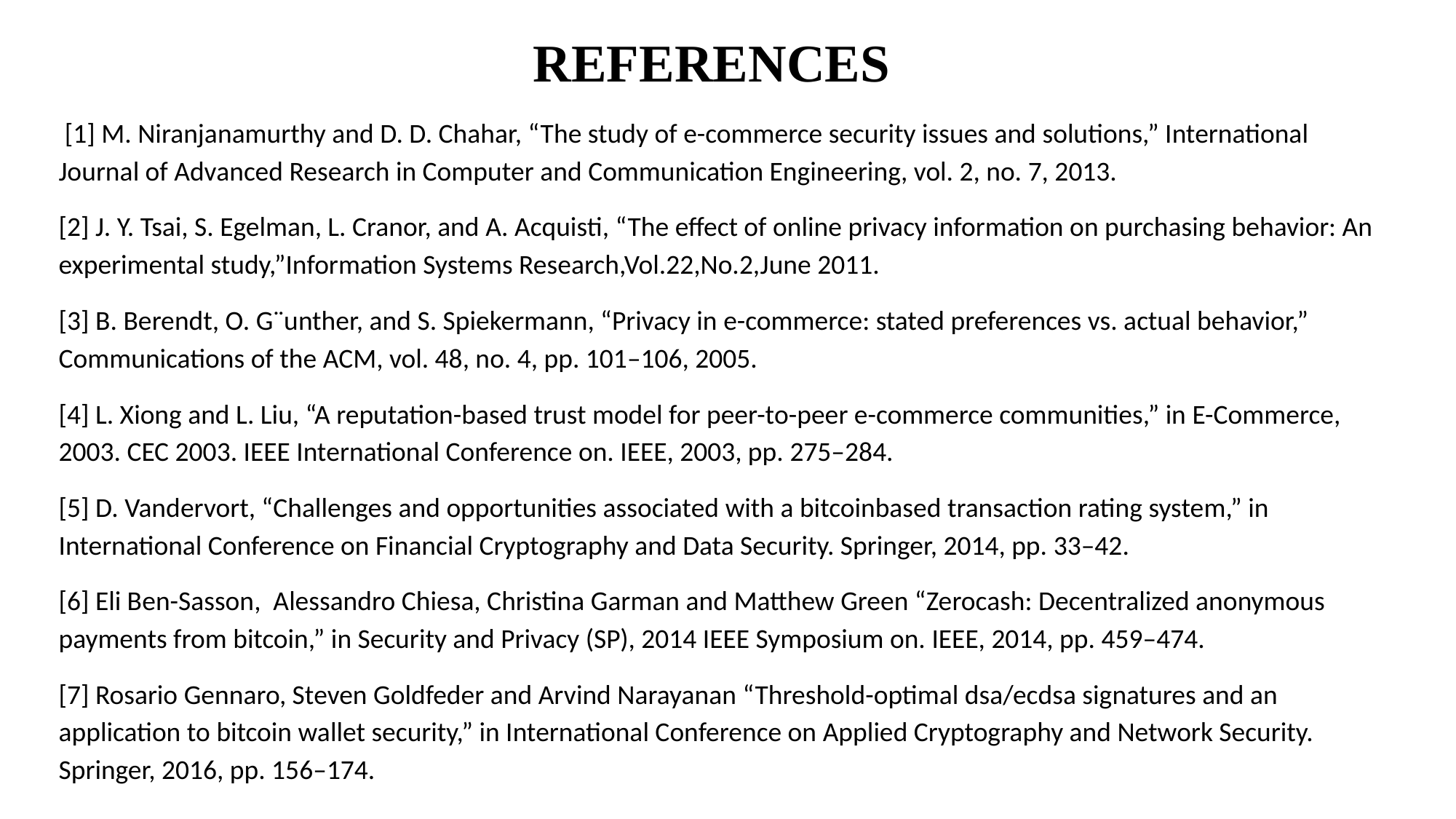

# REFERENCES
 [1] M. Niranjanamurthy and D. D. Chahar, “The study of e-commerce security issues and solutions,” International Journal of Advanced Research in Computer and Communication Engineering, vol. 2, no. 7, 2013.
[2] J. Y. Tsai, S. Egelman, L. Cranor, and A. Acquisti, “The effect of online privacy information on purchasing behavior: An experimental study,”Information Systems Research,Vol.22,No.2,June 2011.
[3] B. Berendt, O. G¨unther, and S. Spiekermann, “Privacy in e-commerce: stated preferences vs. actual behavior,” Communications of the ACM, vol. 48, no. 4, pp. 101–106, 2005.
[4] L. Xiong and L. Liu, “A reputation-based trust model for peer-to-peer e-commerce communities,” in E-Commerce, 2003. CEC 2003. IEEE International Conference on. IEEE, 2003, pp. 275–284.
[5] D. Vandervort, “Challenges and opportunities associated with a bitcoinbased transaction rating system,” in International Conference on Financial Cryptography and Data Security. Springer, 2014, pp. 33–42.
[6] Eli Ben-Sasson,  Alessandro Chiesa, Christina Garman and Matthew Green “Zerocash: Decentralized anonymous payments from bitcoin,” in Security and Privacy (SP), 2014 IEEE Symposium on. IEEE, 2014, pp. 459–474.
[7] Rosario Gennaro, Steven Goldfeder and Arvind Narayanan “Threshold-optimal dsa/ecdsa signatures and an application to bitcoin wallet security,” in International Conference on Applied Cryptography and Network Security. Springer, 2016, pp. 156–174.